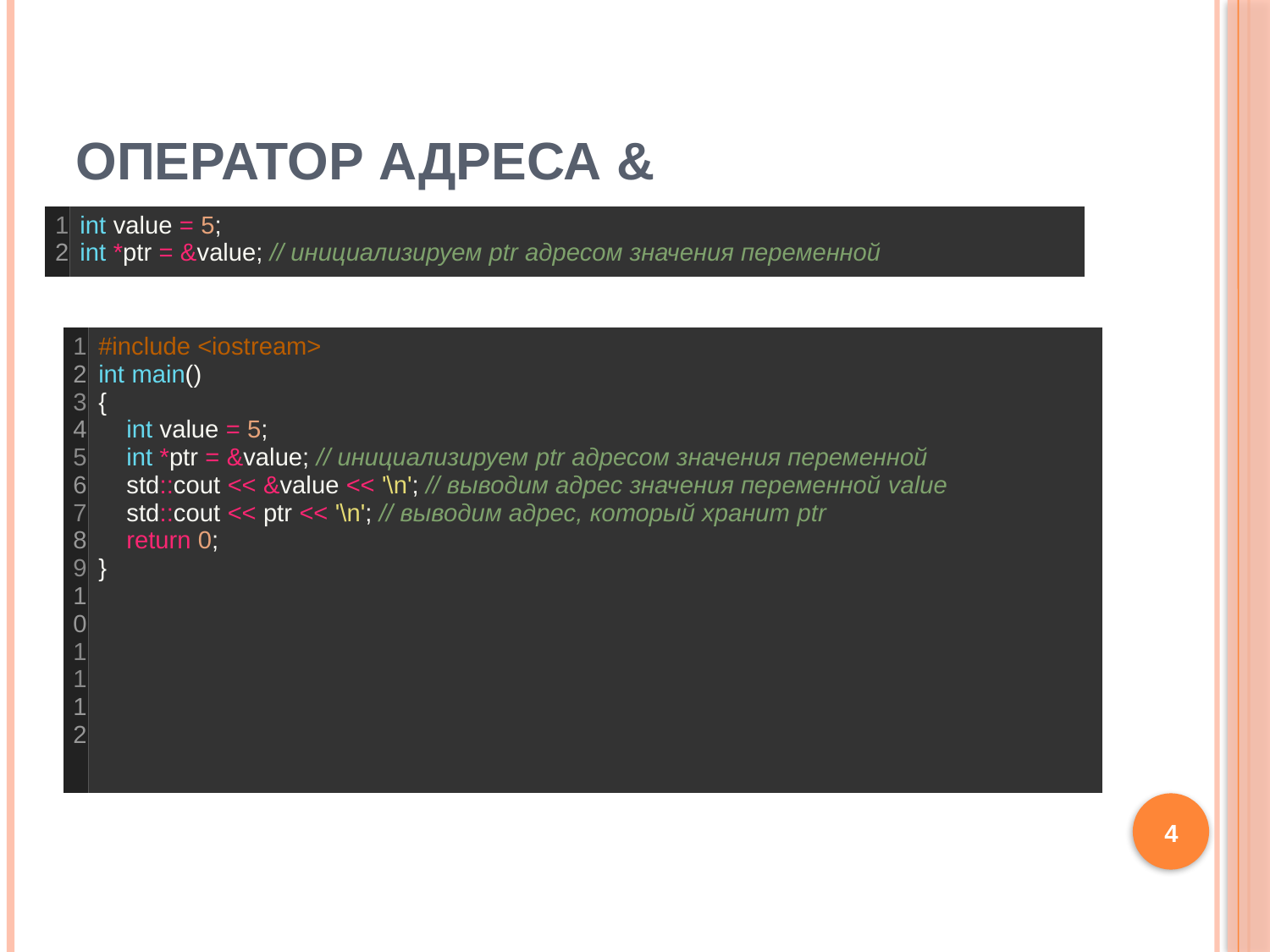

# Оператор адреса &
| 1 2 | int value = 5; int \*ptr = &value; // инициализируем ptr адресом значения переменной |
| --- | --- |
| 1 2 3 4 5 6 7 8 9 10 11 12 | #include <iostream> int main() {     int value = 5;     int \*ptr = &value; // инициализируем ptr адресом значения переменной     std::cout << &value << '\n'; // выводим адрес значения переменной value     std::cout << ptr << '\n'; // выводим адрес, который хранит ptr     return 0; } |
| --- | --- |
4